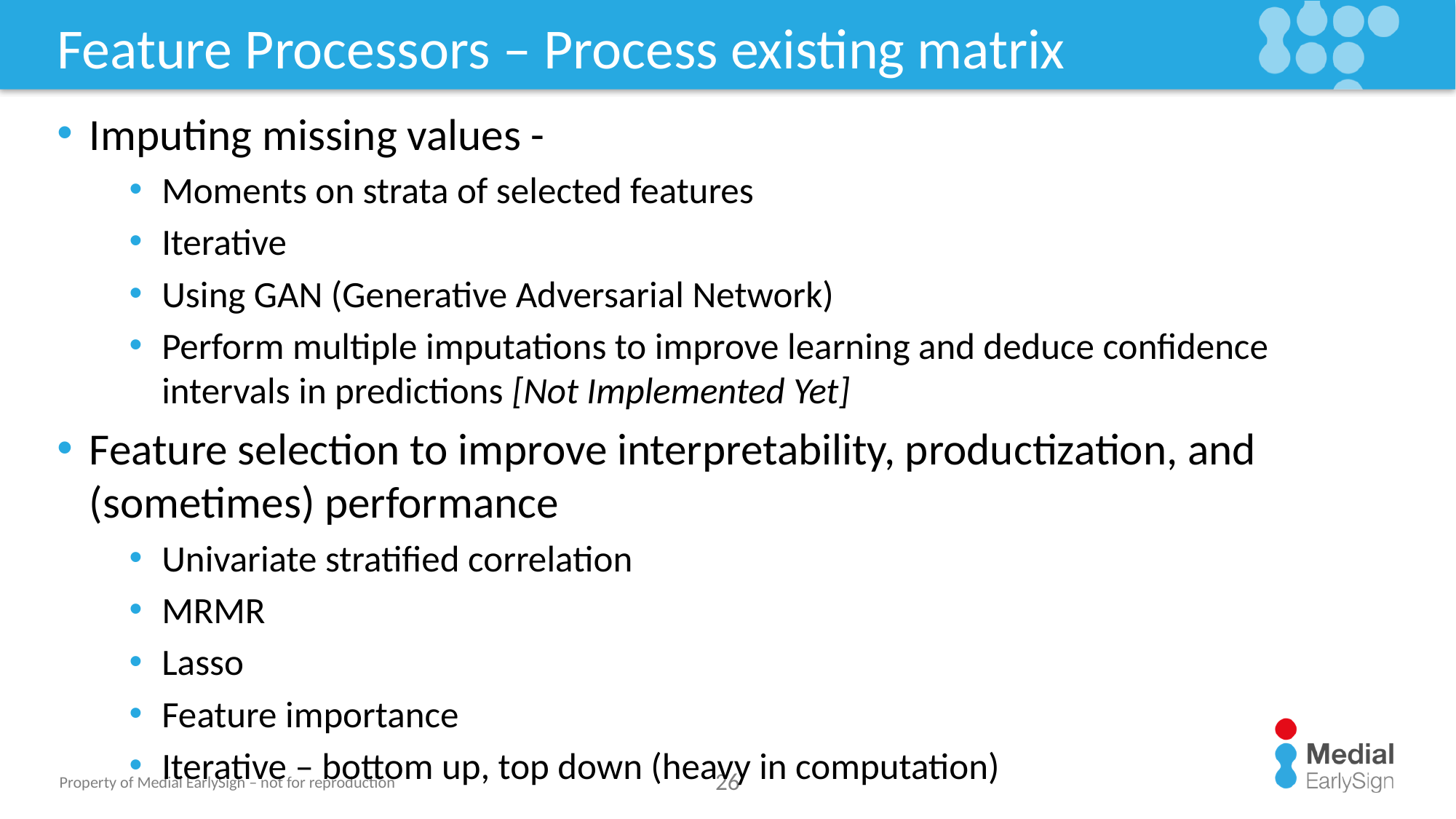

# Feature Processors – Process existing matrix
Imputing missing values -
Moments on strata of selected features
Iterative
Using GAN (Generative Adversarial Network)
Perform multiple imputations to improve learning and deduce confidence intervals in predictions [Not Implemented Yet]
Feature selection to improve interpretability, productization, and (sometimes) performance
Univariate stratified correlation
MRMR
Lasso
Feature importance
Iterative – bottom up, top down (heavy in computation)